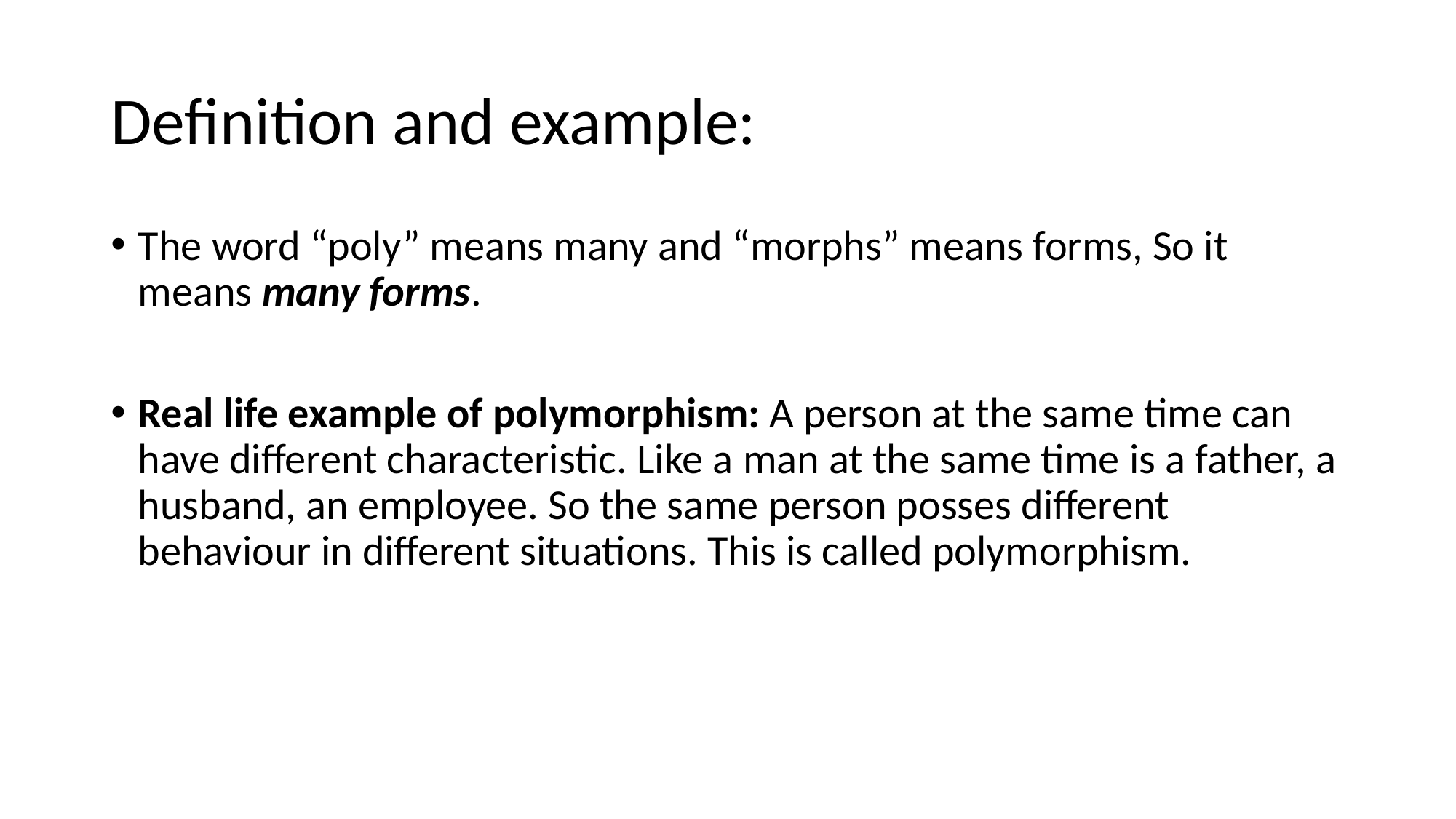

# Definition and example:
The word “poly” means many and “morphs” means forms, So it means many forms.

Real life example of polymorphism: A person at the same time can have different characteristic. Like a man at the same time is a father, a husband, an employee. So the same person posses different behaviour in different situations. This is called polymorphism.